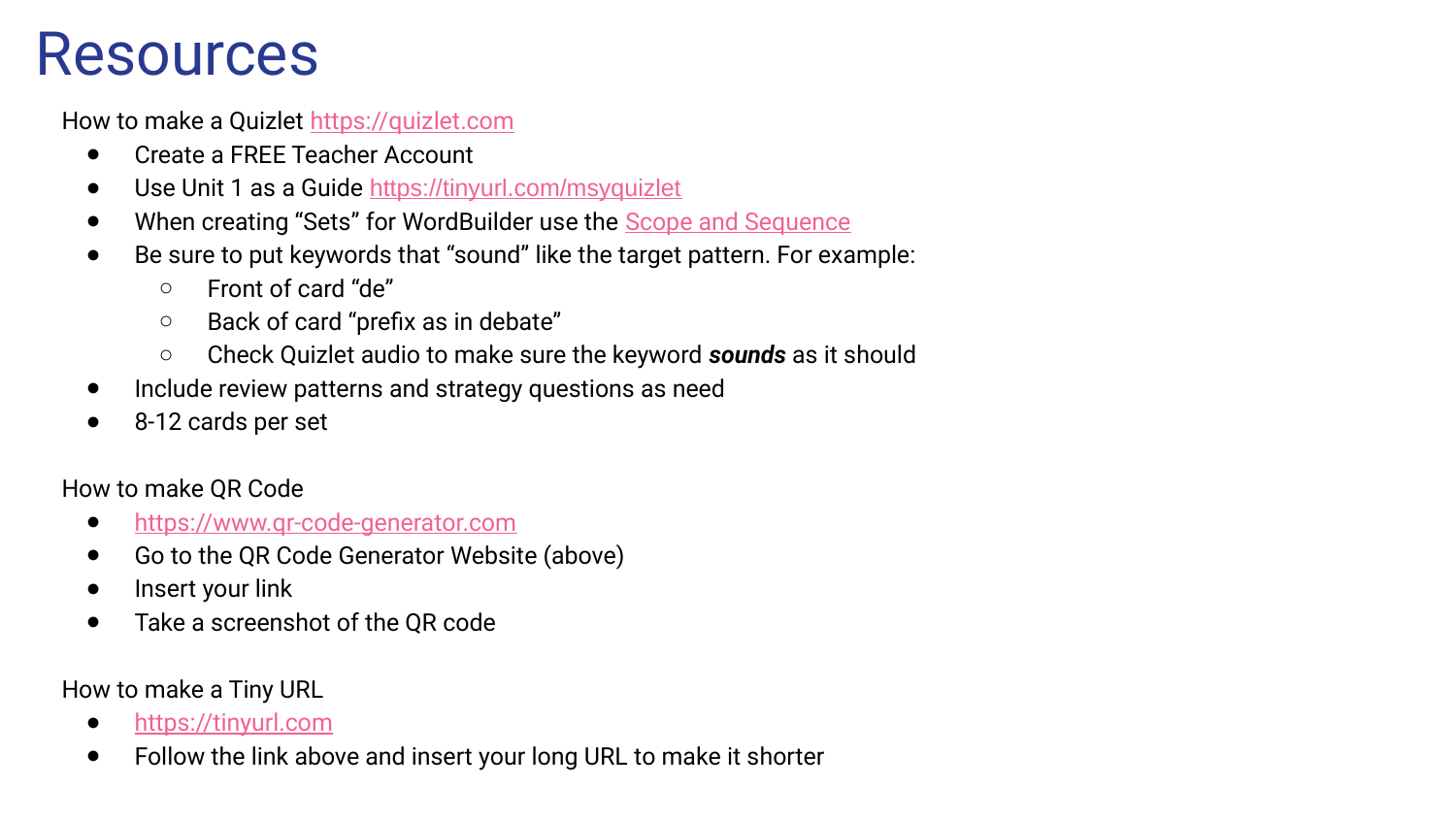

# Resources
How to make a Quizlet https://quizlet.com
Create a FREE Teacher Account
Use Unit 1 as a Guide https://tinyurl.com/msyquizlet
When creating “Sets” for WordBuilder use the Scope and Sequence
Be sure to put keywords that “sound” like the target pattern. For example:
Front of card “de”
Back of card “prefix as in debate”
Check Quizlet audio to make sure the keyword sounds as it should
Include review patterns and strategy questions as need
8-12 cards per set

How to make QR Code
https://www.qr-code-generator.com
Go to the QR Code Generator Website (above)
Insert your link
Take a screenshot of the QR code

How to make a Tiny URL
https://tinyurl.com
Follow the link above and insert your long URL to make it shorter